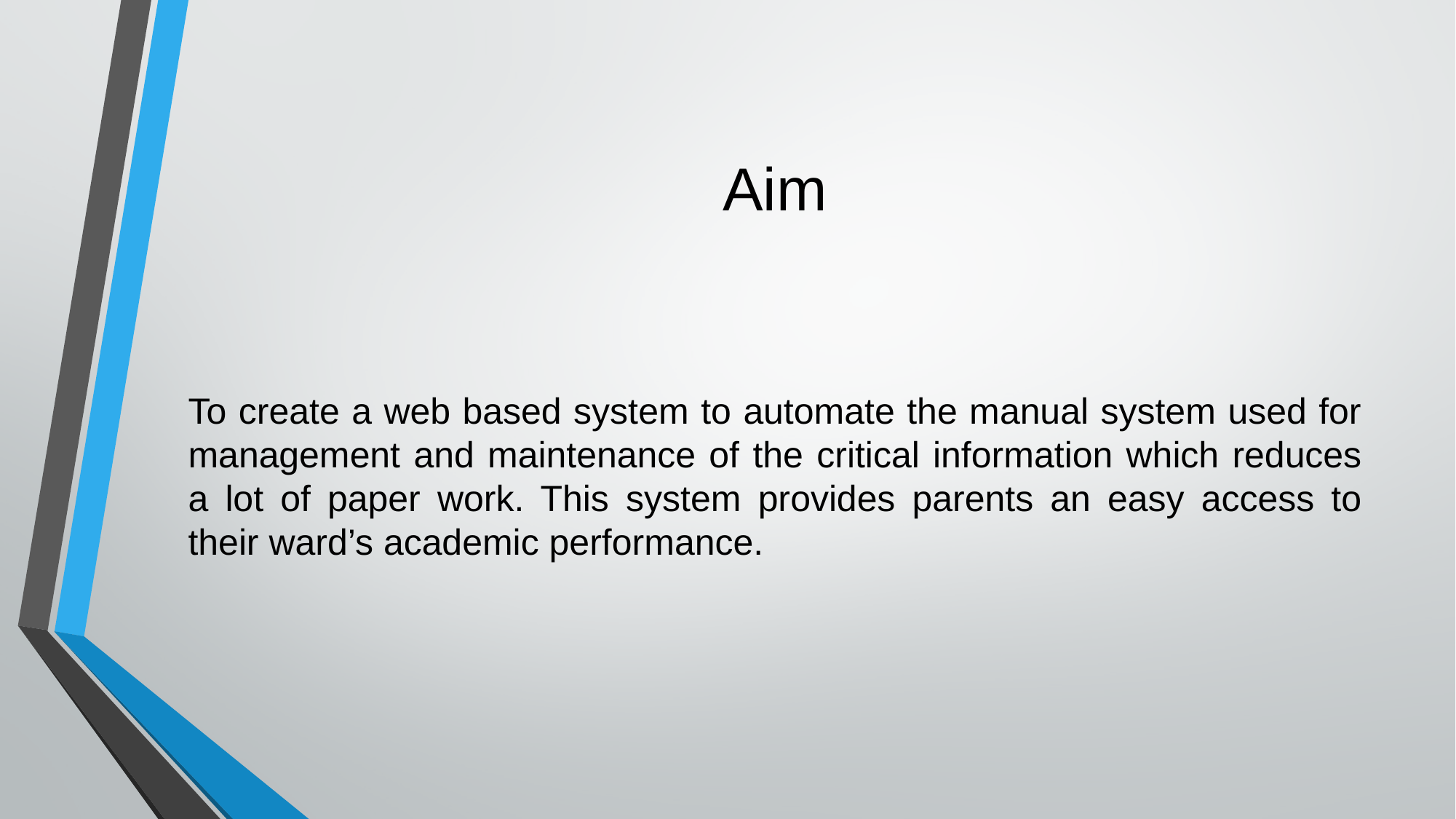

# Aim
To create a web based system to automate the manual system used for management and maintenance of the critical information which reduces a lot of paper work. This system provides parents an easy access to their ward’s academic performance.